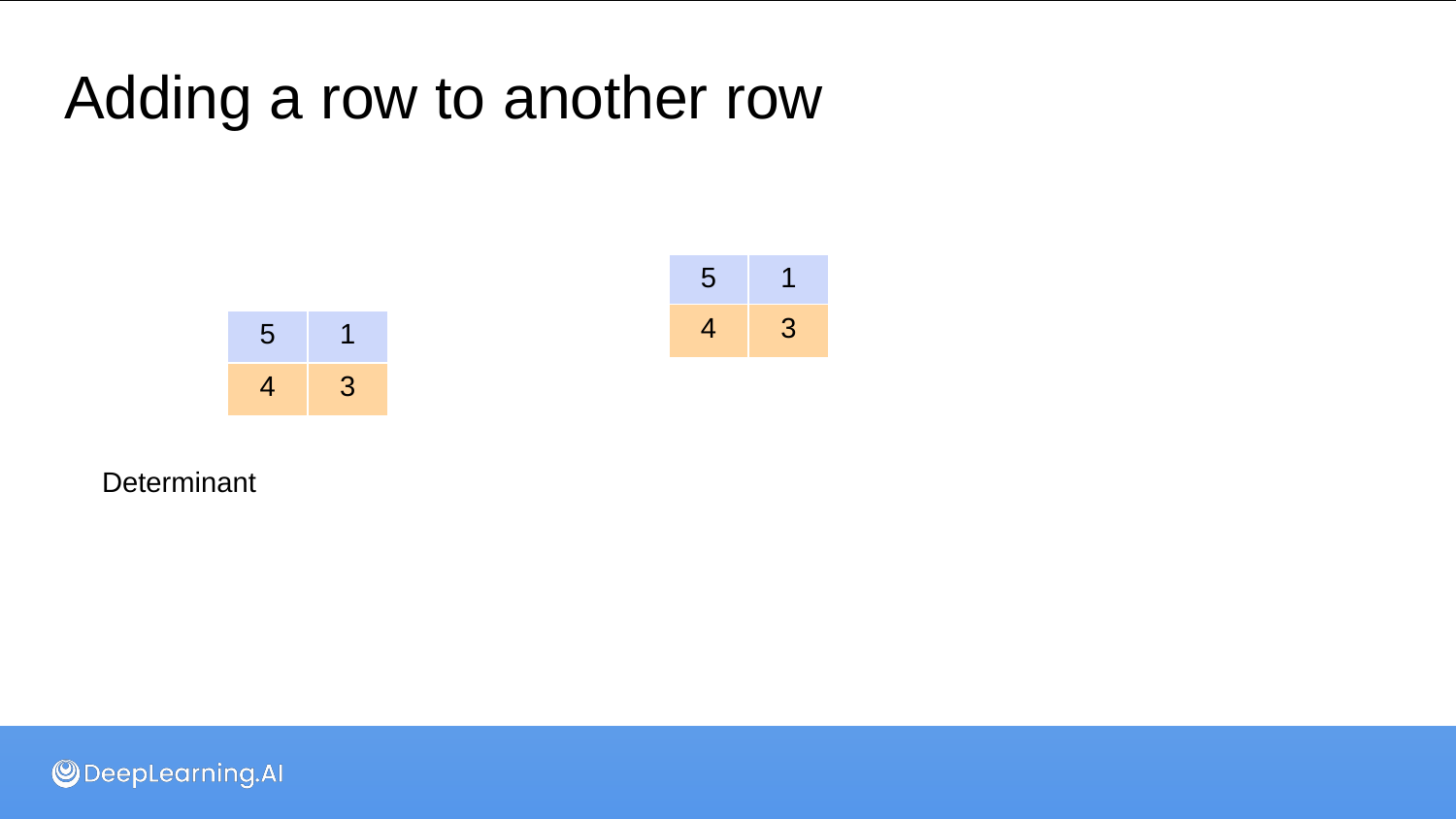

# Adding a row to another row
| 5 | 1 |
| --- | --- |
| 4 | 3 |
| 5 | 1 |
| --- | --- |
| 4 | 3 |
4
3
Determinant